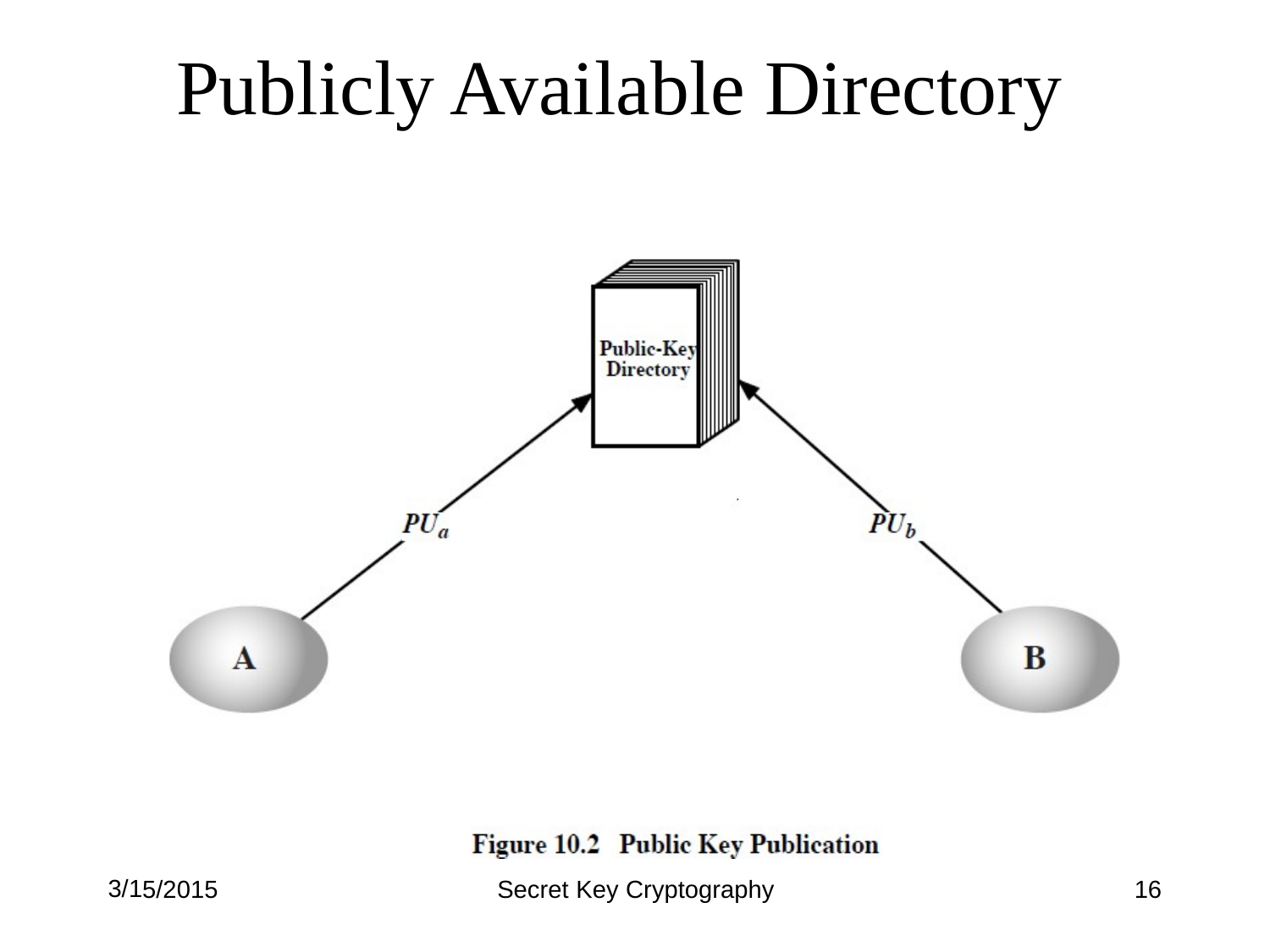

# Publicly Available Directory

3/1
5/2015	Secret Key Cryptography	16